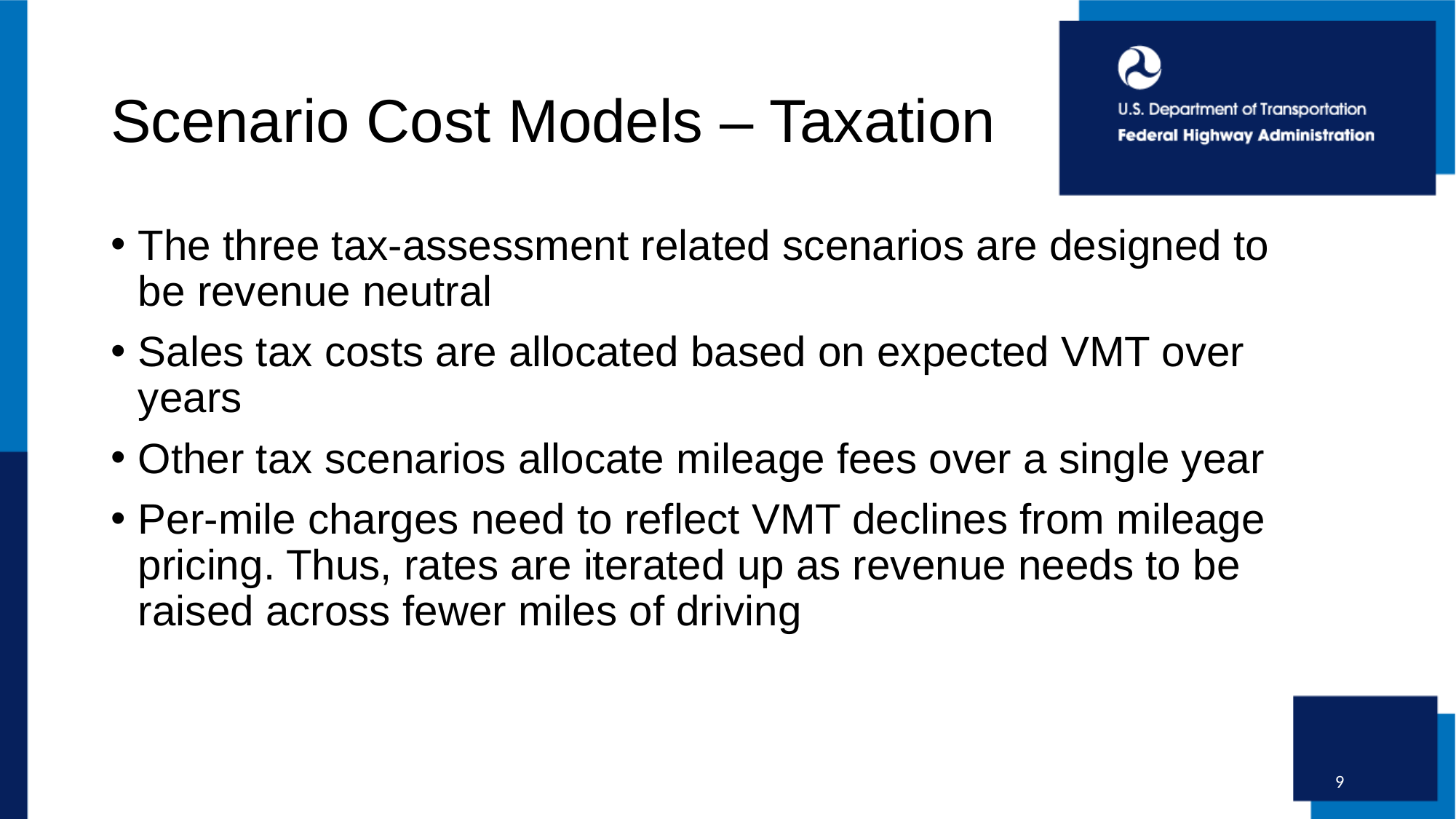

# Scenario Cost Models – Taxation
The three tax-assessment related scenarios are designed to be revenue neutral
Sales tax costs are allocated based on expected VMT over years
Other tax scenarios allocate mileage fees over a single year
Per-mile charges need to reflect VMT declines from mileage pricing. Thus, rates are iterated up as revenue needs to be raised across fewer miles of driving

9